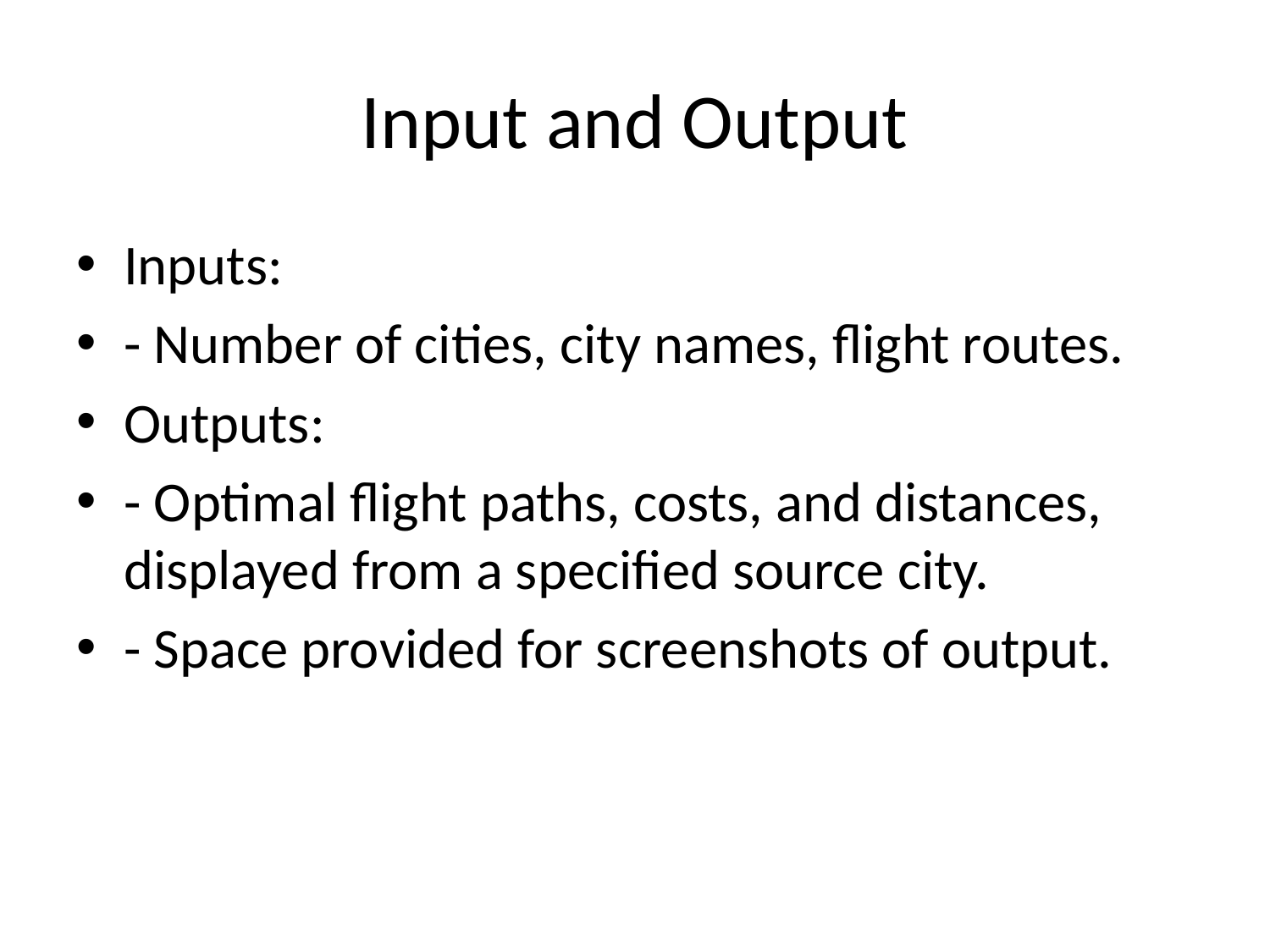

# Input and Output
Inputs:
- Number of cities, city names, flight routes.
Outputs:
- Optimal flight paths, costs, and distances, displayed from a specified source city.
- Space provided for screenshots of output.